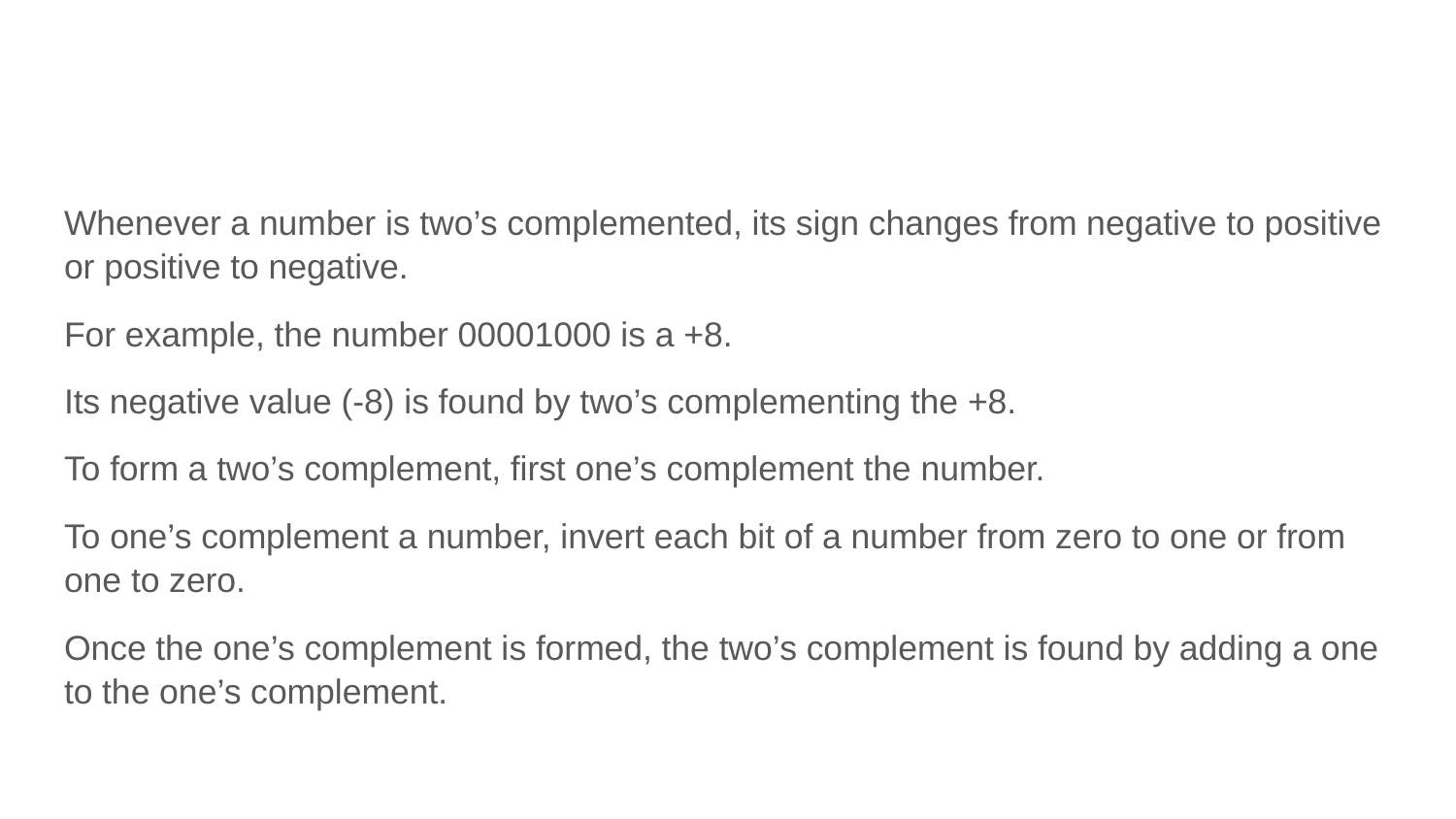

#
Whenever a number is two’s complemented, its sign changes from negative to positive or positive to negative.
For example, the number 00001000 is a +8.
Its negative value (-8) is found by two’s complementing the +8.
To form a two’s complement, first one’s complement the number.
To one’s complement a number, invert each bit of a number from zero to one or from one to zero.
Once the one’s complement is formed, the two’s complement is found by adding a one to the one’s complement.